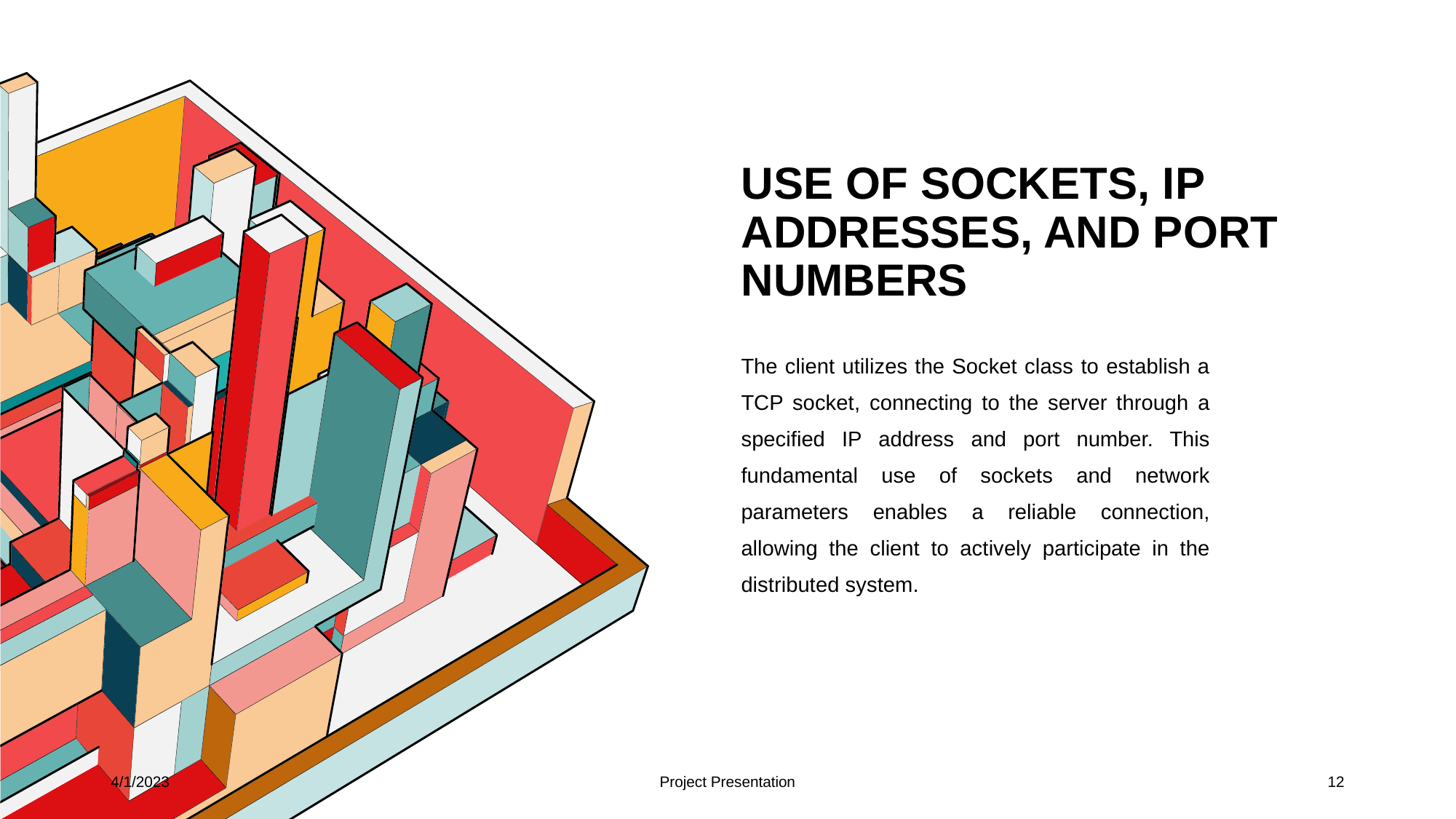

# USE OF SOCKETS, IP ADDRESSES, AND PORT NUMBERS
The client utilizes the Socket class to establish a TCP socket, connecting to the server through a specified IP address and port number. This fundamental use of sockets and network parameters enables a reliable connection, allowing the client to actively participate in the distributed system.
4/1/2023
Project Presentation
12